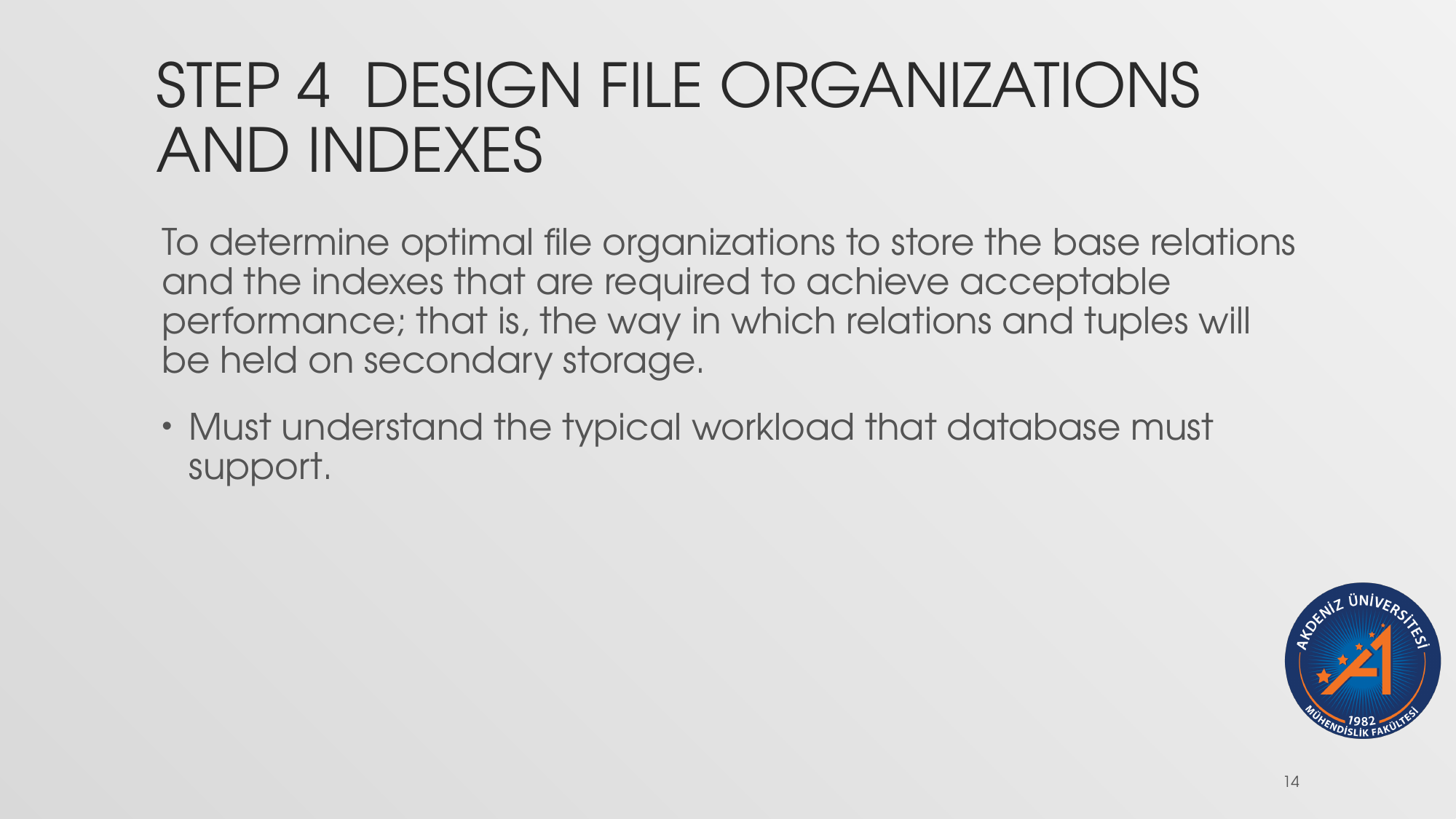

# Step 4  Design File Organizations and Indexes
To determine optimal file organizations to store the base relations and the indexes that are required to achieve acceptable performance; that is, the way in which relations and tuples will be held on secondary storage.
Must understand the typical workload that database must support.

14